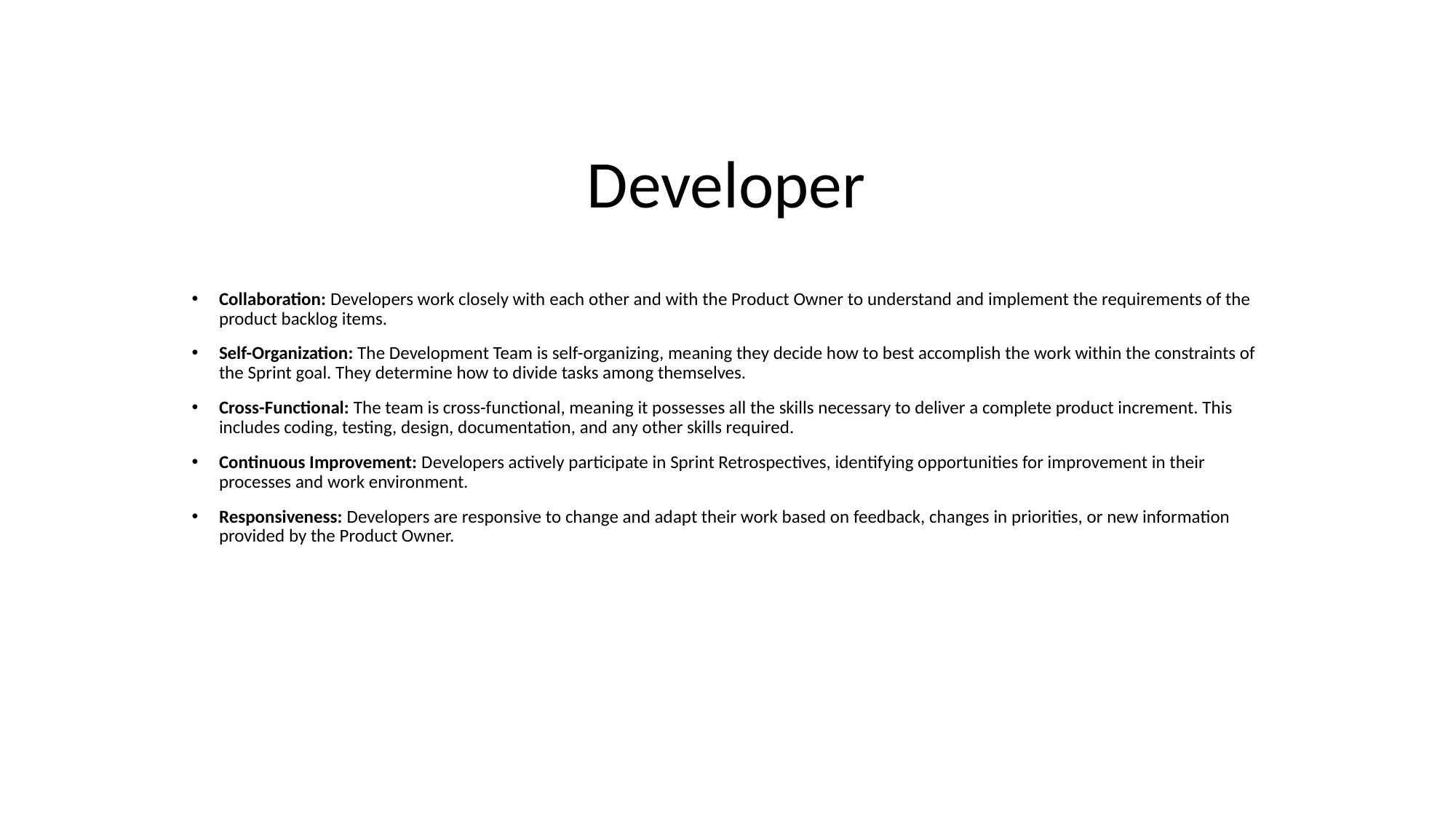

Developer
Collaboration: Developers work closely with each other and with the Product Owner to understand and implement the requirements of the product backlog items.
Self-Organization: The Development Team is self-organizing, meaning they decide how to best accomplish the work within the constraints of the Sprint goal. They determine how to divide tasks among themselves.
Cross-Functional: The team is cross-functional, meaning it possesses all the skills necessary to deliver a complete product increment. This includes coding, testing, design, documentation, and any other skills required.
Continuous Improvement: Developers actively participate in Sprint Retrospectives, identifying opportunities for improvement in their processes and work environment.
Responsiveness: Developers are responsive to change and adapt their work based on feedback, changes in priorities, or new information provided by the Product Owner.